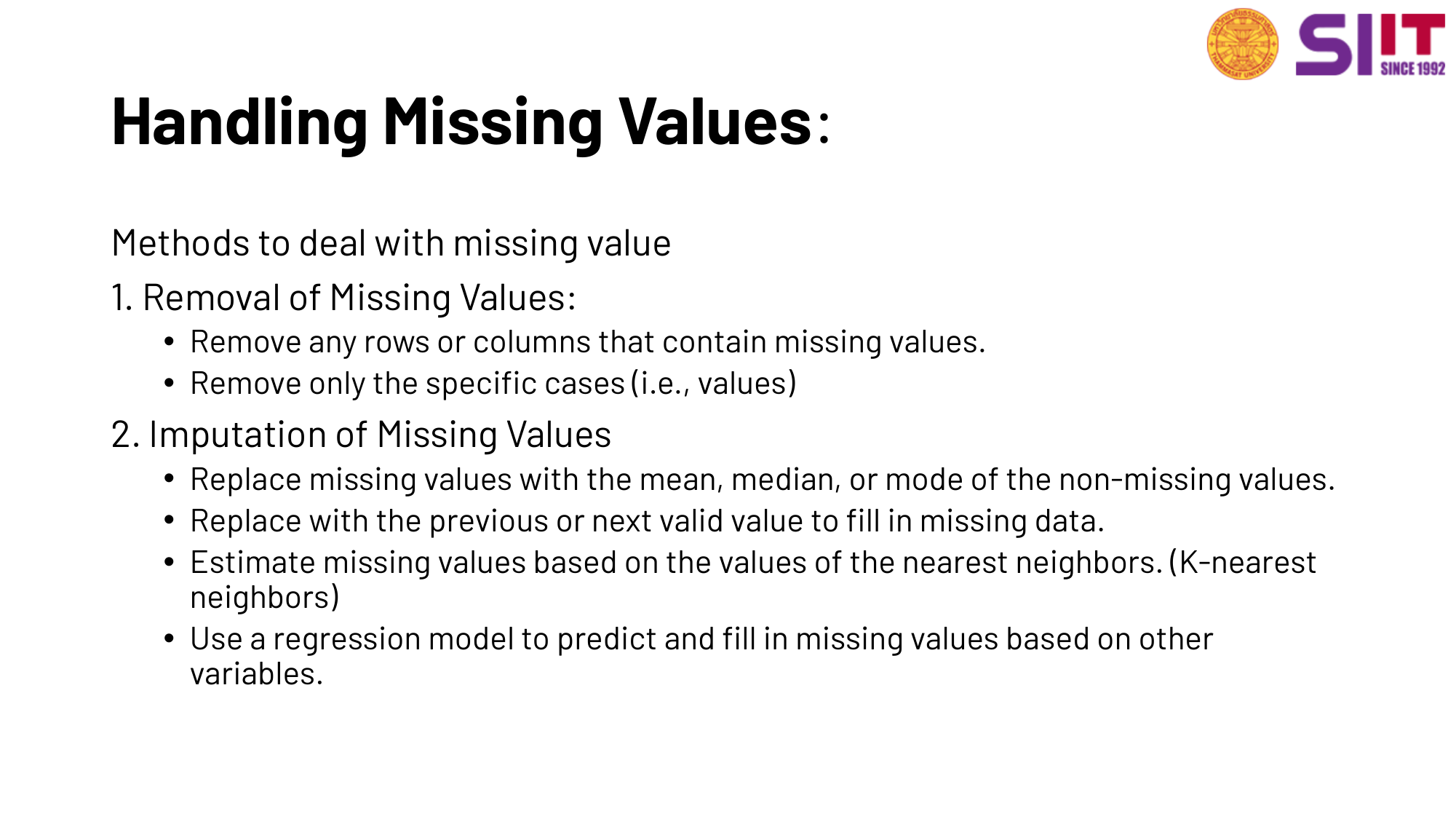

# Handling Missing Values:
Methods to deal with missing value
1. Removal of Missing Values:
Remove any rows or columns that contain missing values.
Remove only the specific cases (i.e., values)
2. Imputation of Missing Values
Replace missing values with the mean, median, or mode of the non-missing values.
Replace with the previous or next valid value to fill in missing data.
Estimate missing values based on the values of the nearest neighbors. (K-nearest neighbors)
Use a regression model to predict and fill in missing values based on other variables.